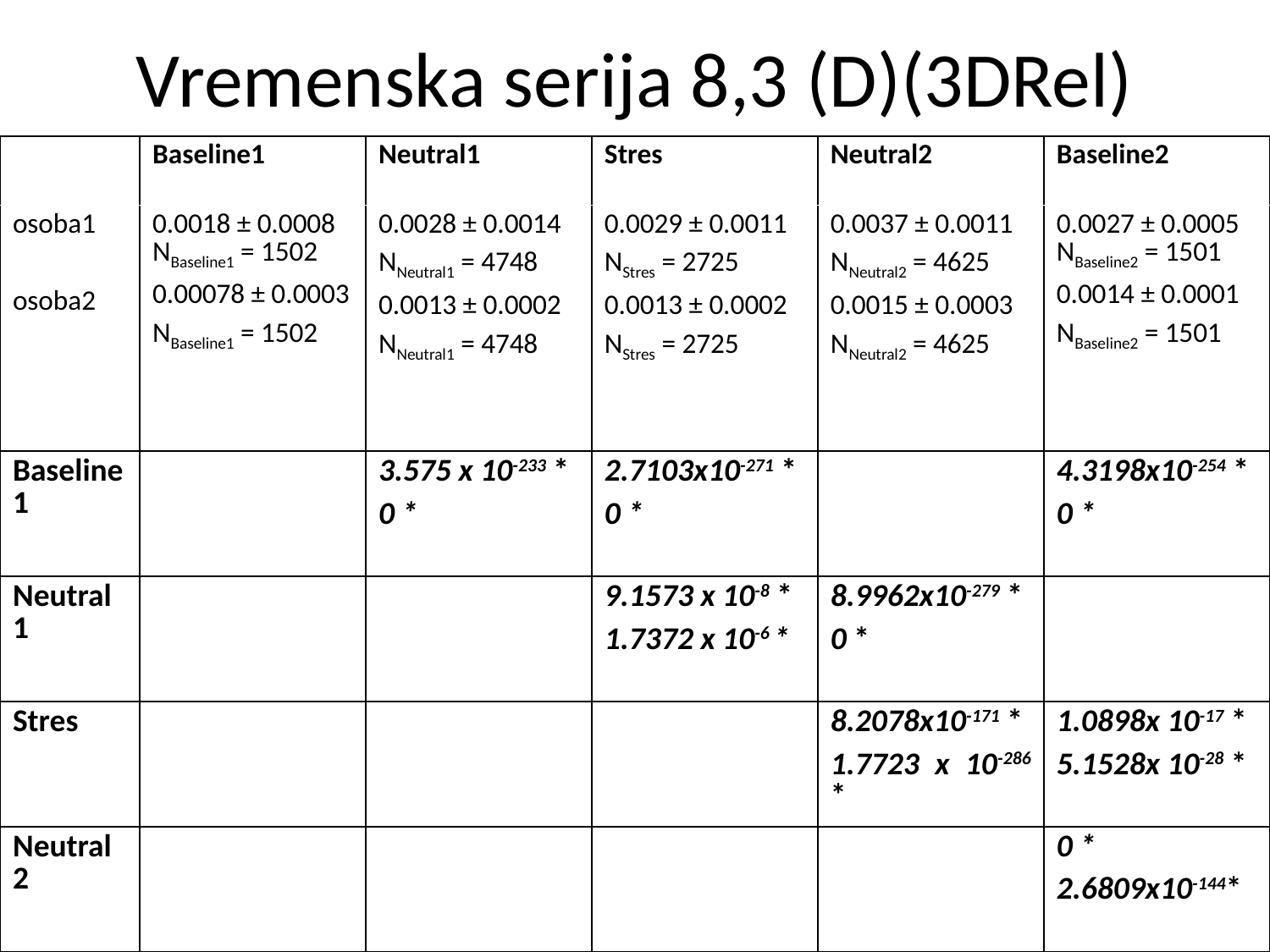

# Vremenska serija 8,3 (D)(3DRel)
|  | Baseline1 | Neutral1 | Stres | Neutral2 | Baseline2 |
| --- | --- | --- | --- | --- | --- |
| osoba1   osoba2 | 0.0018 ± 0.0008 NBaseline1 = 1502 0.00078 ± 0.0003 NBaseline1 = 1502 | 0.0028 ± 0.0014 NNeutral1 = 4748 0.0013 ± 0.0002 NNeutral1 = 4748 | 0.0029 ± 0.0011 NStres = 2725 0.0013 ± 0.0002 NStres = 2725 | 0.0037 ± 0.0011 NNeutral2 = 4625 0.0015 ± 0.0003 NNeutral2 = 4625 | 0.0027 ± 0.0005 NBaseline2 = 1501 0.0014 ± 0.0001 NBaseline2 = 1501 |
| Baseline1 |  | 3.575 x 10-233 \* 0 \* | 2.7103x10-271 \* 0 \* |  | 4.3198x10-254 \* 0 \* |
| Neutral1 |  |  | 9.1573 x 10-8 \* 1.7372 x 10-6 \* | 8.9962x10-279 \* 0 \* |  |
| Stres |  |  |  | 8.2078x10-171 \* 1.7723 x 10-286 \* | 1.0898x 10-17 \* 5.1528x 10-28 \* |
| Neutral2 |  |  |  |  | 0 \* 2.6809x10-144\* |